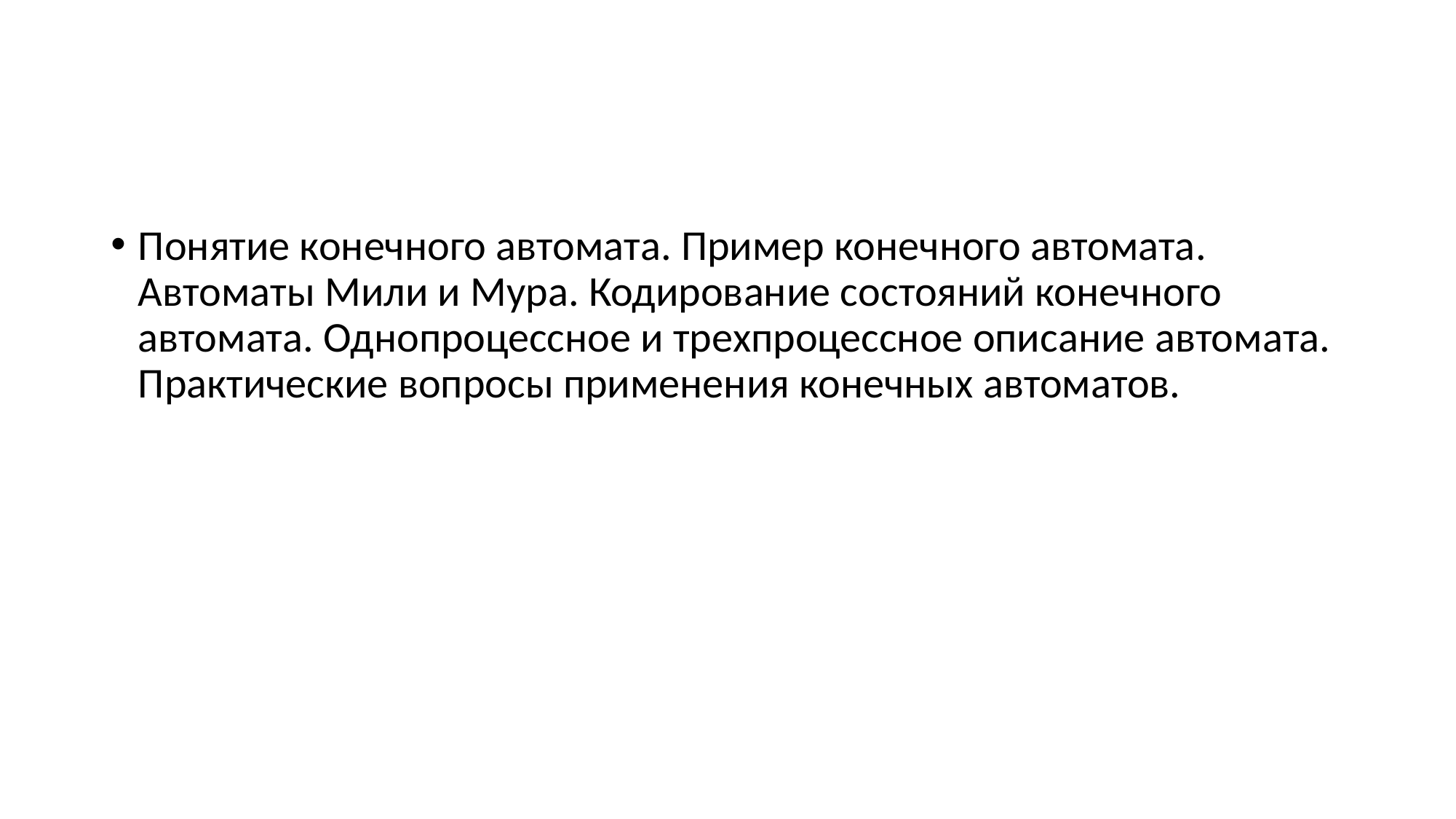

#
Понятие конечного автомата. Пример конечного автомата. Автоматы Мили и Мура. Кодирование состояний конечного автомата. Однопроцессное и трехпроцессное описание автомата. Практические вопросы применения конечных автоматов.